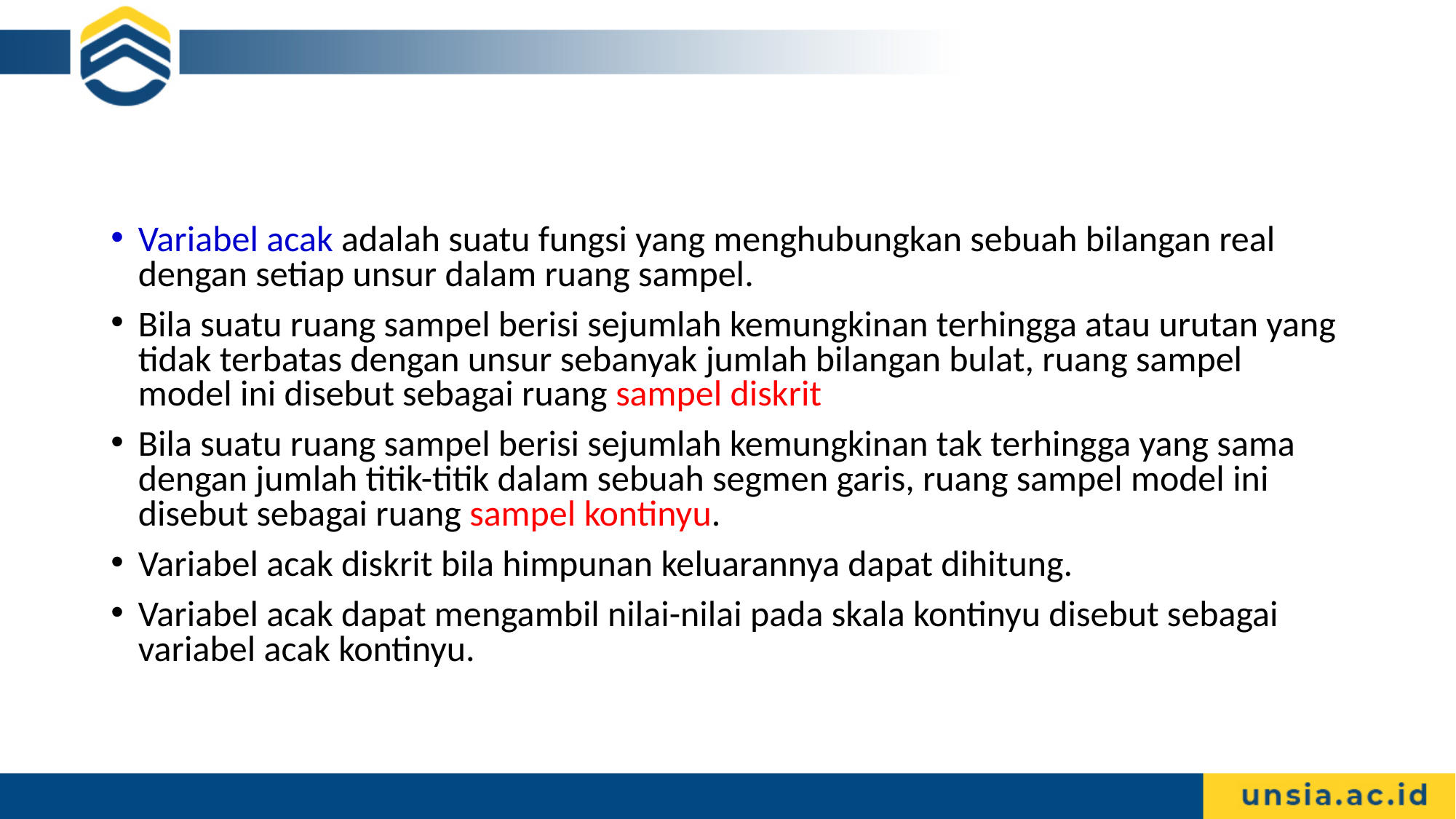

Variabel acak adalah suatu fungsi yang menghubungkan sebuah bilangan real dengan setiap unsur dalam ruang sampel.
Bila suatu ruang sampel berisi sejumlah kemungkinan terhingga atau urutan yang tidak terbatas dengan unsur sebanyak jumlah bilangan bulat, ruang sampel model ini disebut sebagai ruang sampel diskrit
Bila suatu ruang sampel berisi sejumlah kemungkinan tak terhingga yang sama dengan jumlah titik-titik dalam sebuah segmen garis, ruang sampel model ini disebut sebagai ruang sampel kontinyu.
Variabel acak diskrit bila himpunan keluarannya dapat dihitung.
Variabel acak dapat mengambil nilai-nilai pada skala kontinyu disebut sebagai variabel acak kontinyu.